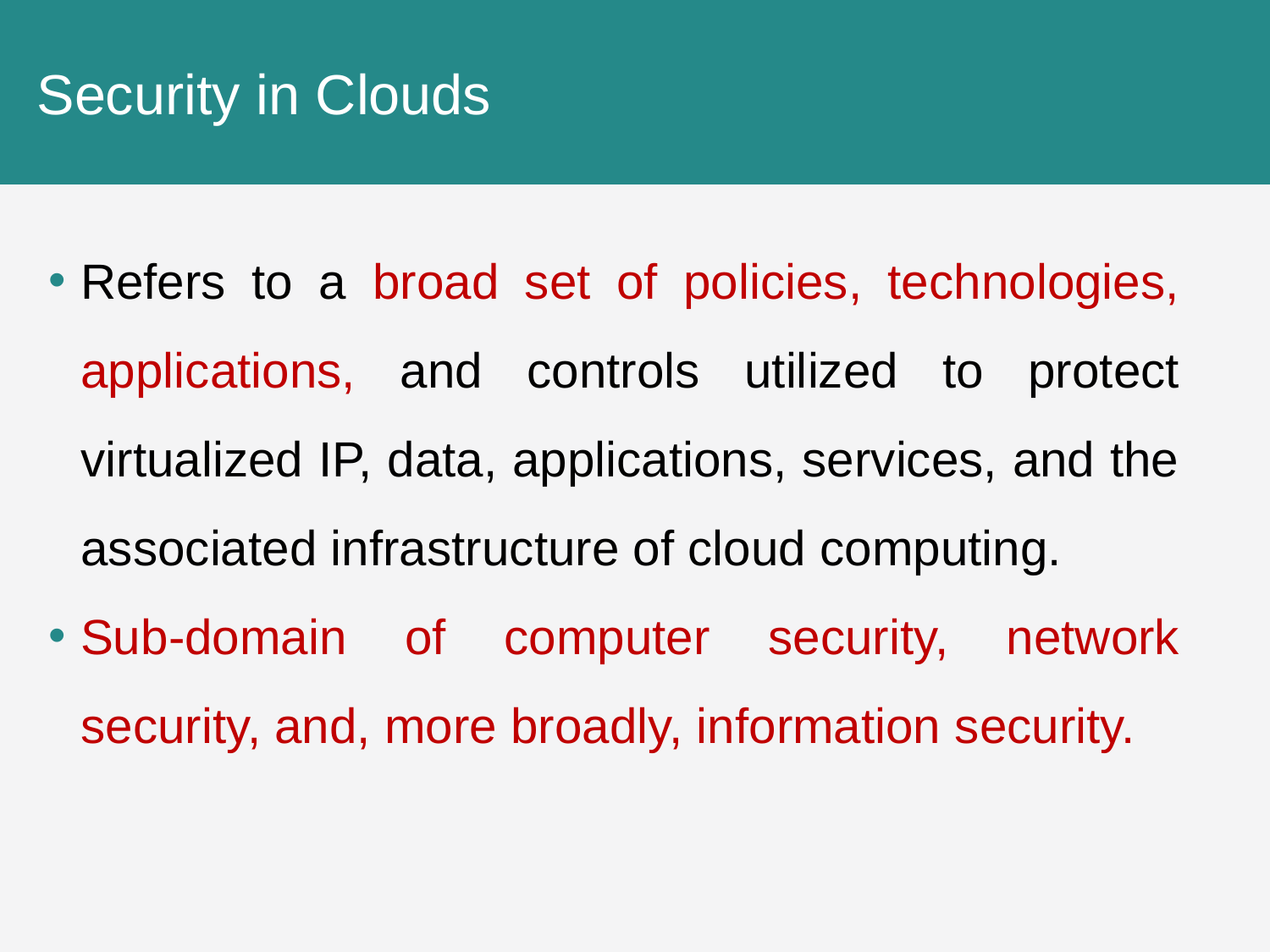

# Security in Clouds
Refers to a broad set of policies, technologies, applications, and controls utilized to protect virtualized IP, data, applications, services, and the associated infrastructure of cloud computing.
Sub-domain of computer security, network security, and, more broadly, information security.